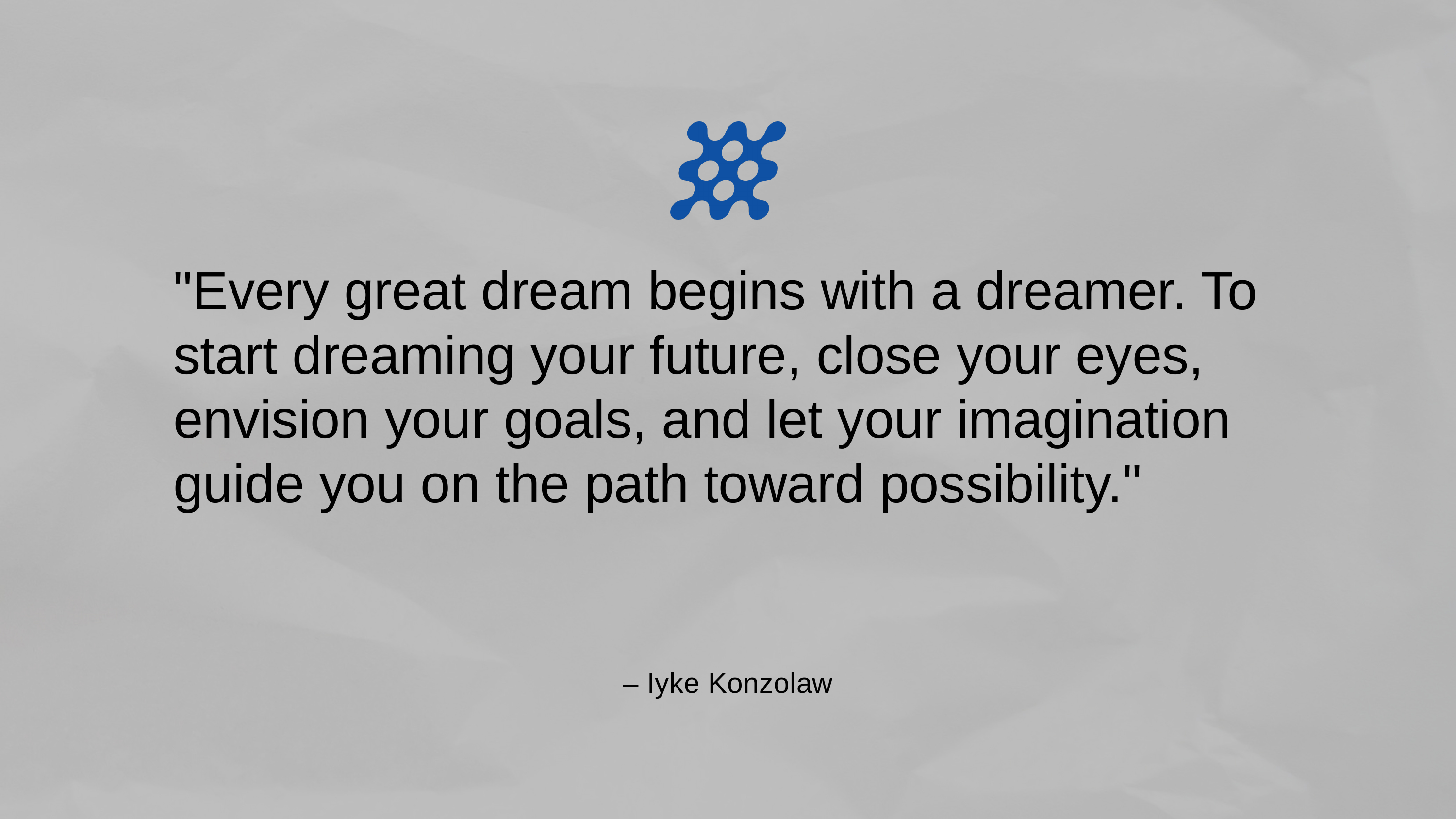

"Every great dream begins with a dreamer. To start dreaming your future, close your eyes, envision your goals, and let your imagination guide you on the path toward possibility."
– Iyke Konzolaw